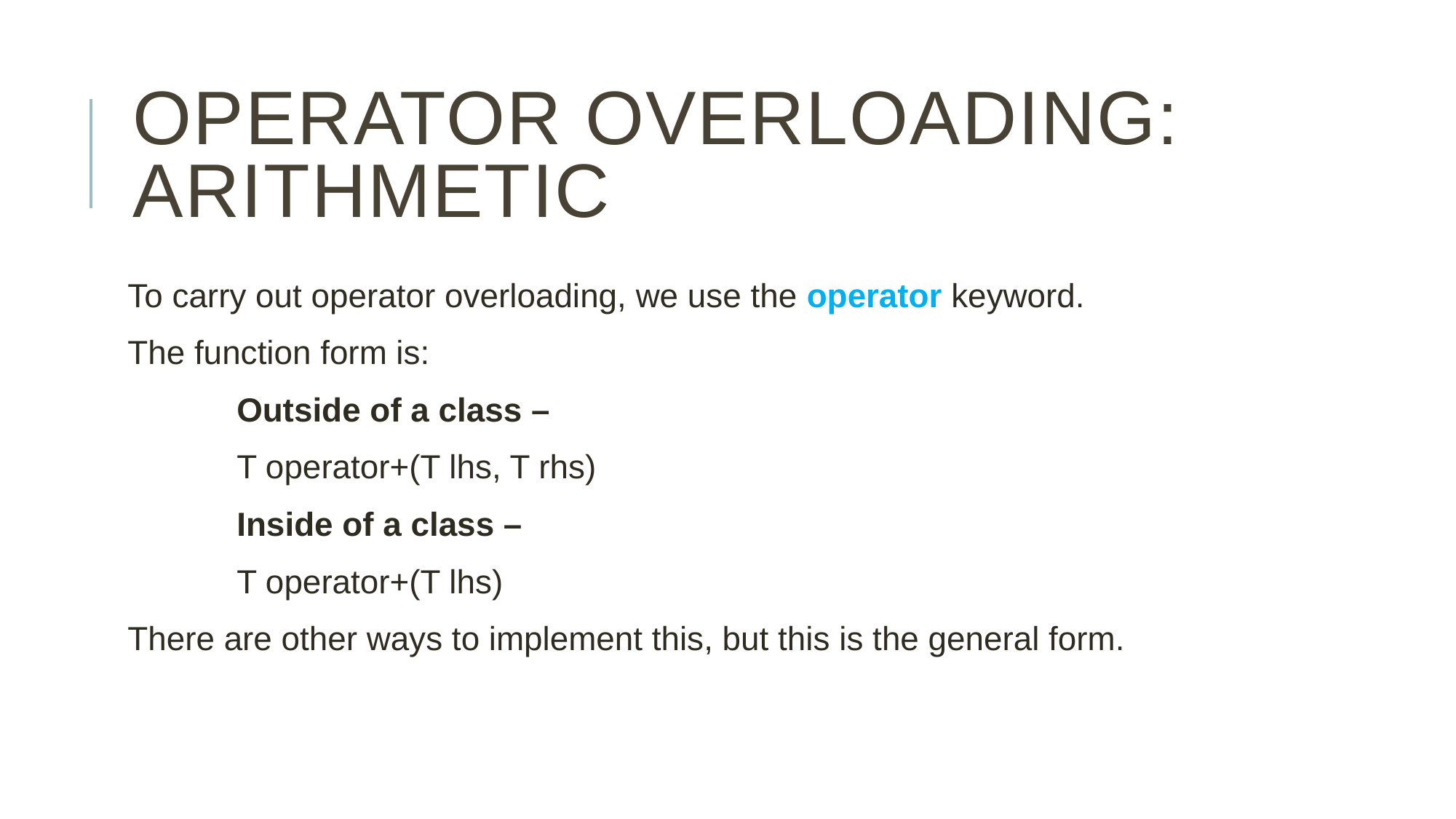

# Operator overloading: Arithmetic
To carry out operator overloading, we use the operator keyword.
The function form is:
	Outside of a class –
	T operator+(T lhs, T rhs)
	Inside of a class –
	T operator+(T lhs)
There are other ways to implement this, but this is the general form.